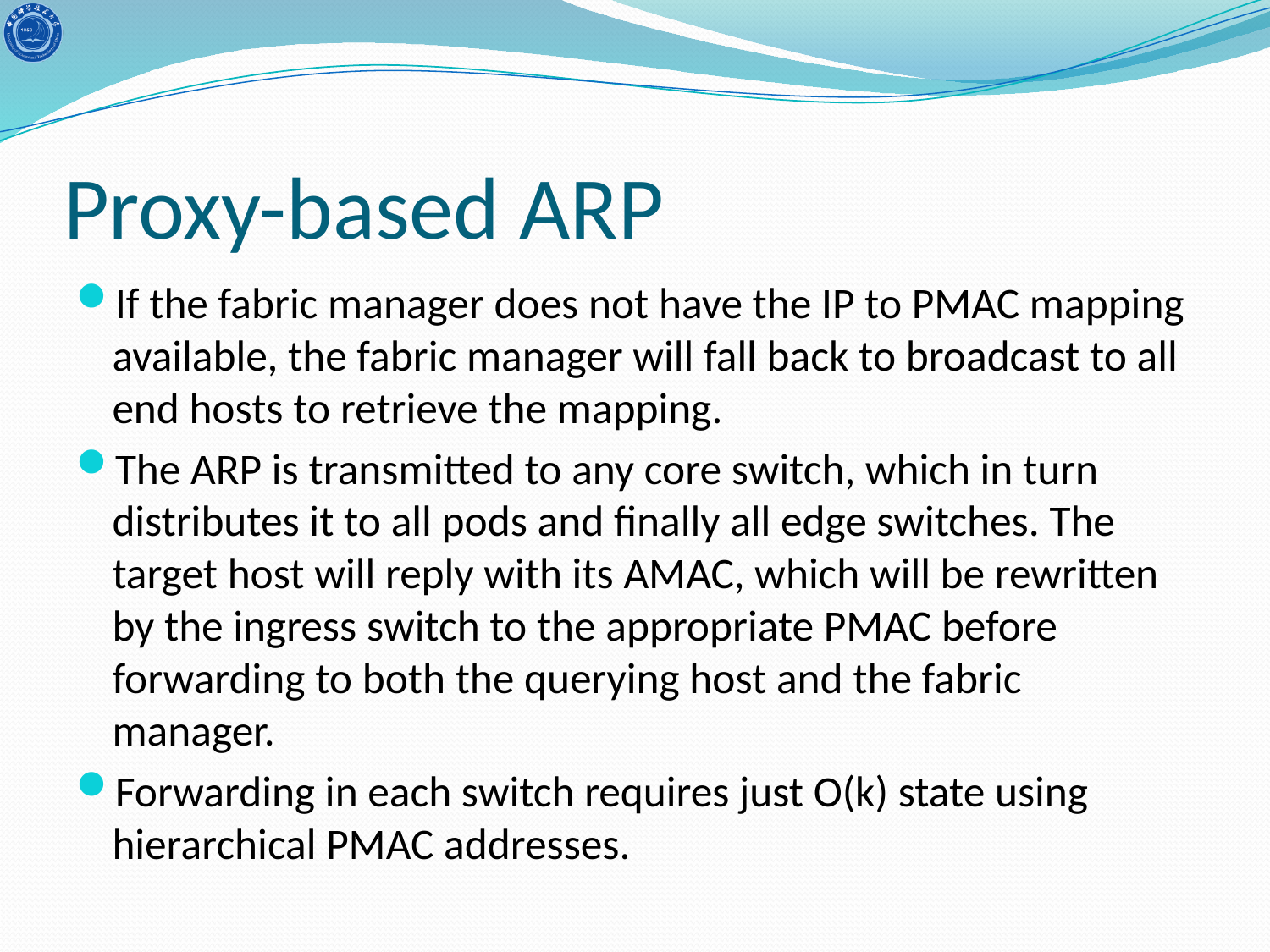

# Proxy-based ARP
If the fabric manager does not have the IP to PMAC mapping available, the fabric manager will fall back to broadcast to all end hosts to retrieve the mapping.
The ARP is transmitted to any core switch, which in turn distributes it to all pods and finally all edge switches. The target host will reply with its AMAC, which will be rewritten by the ingress switch to the appropriate PMAC before forwarding to both the querying host and the fabric manager.
Forwarding in each switch requires just O(k) state using hierarchical PMAC addresses.